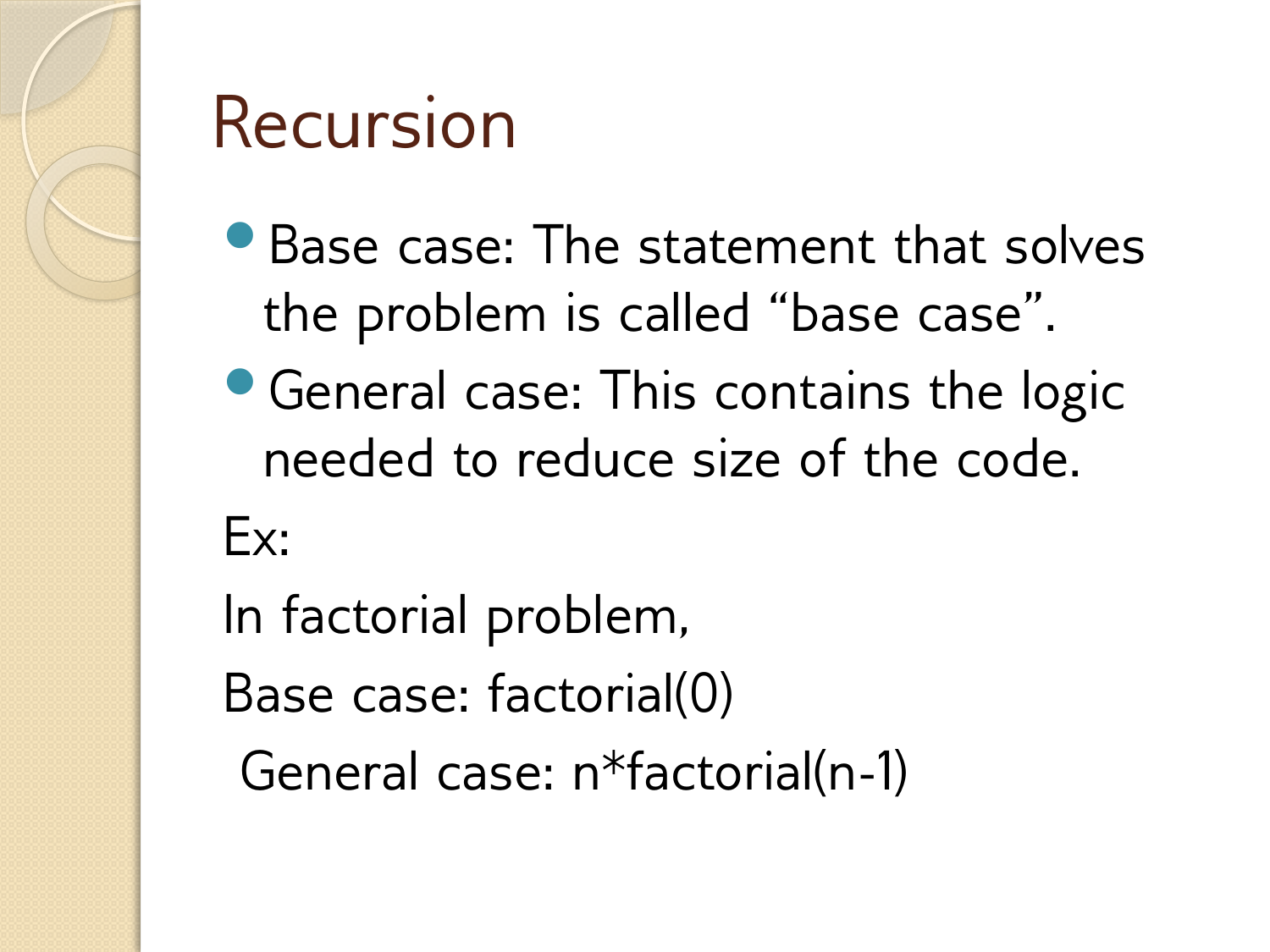

# Recursion
Base case: The statement that solves the problem is called “base case”.
General case: This contains the logic needed to reduce size of the code.
Ex:
In factorial problem,
Base case: factorial(0)
 General case: n*factorial(n-1)